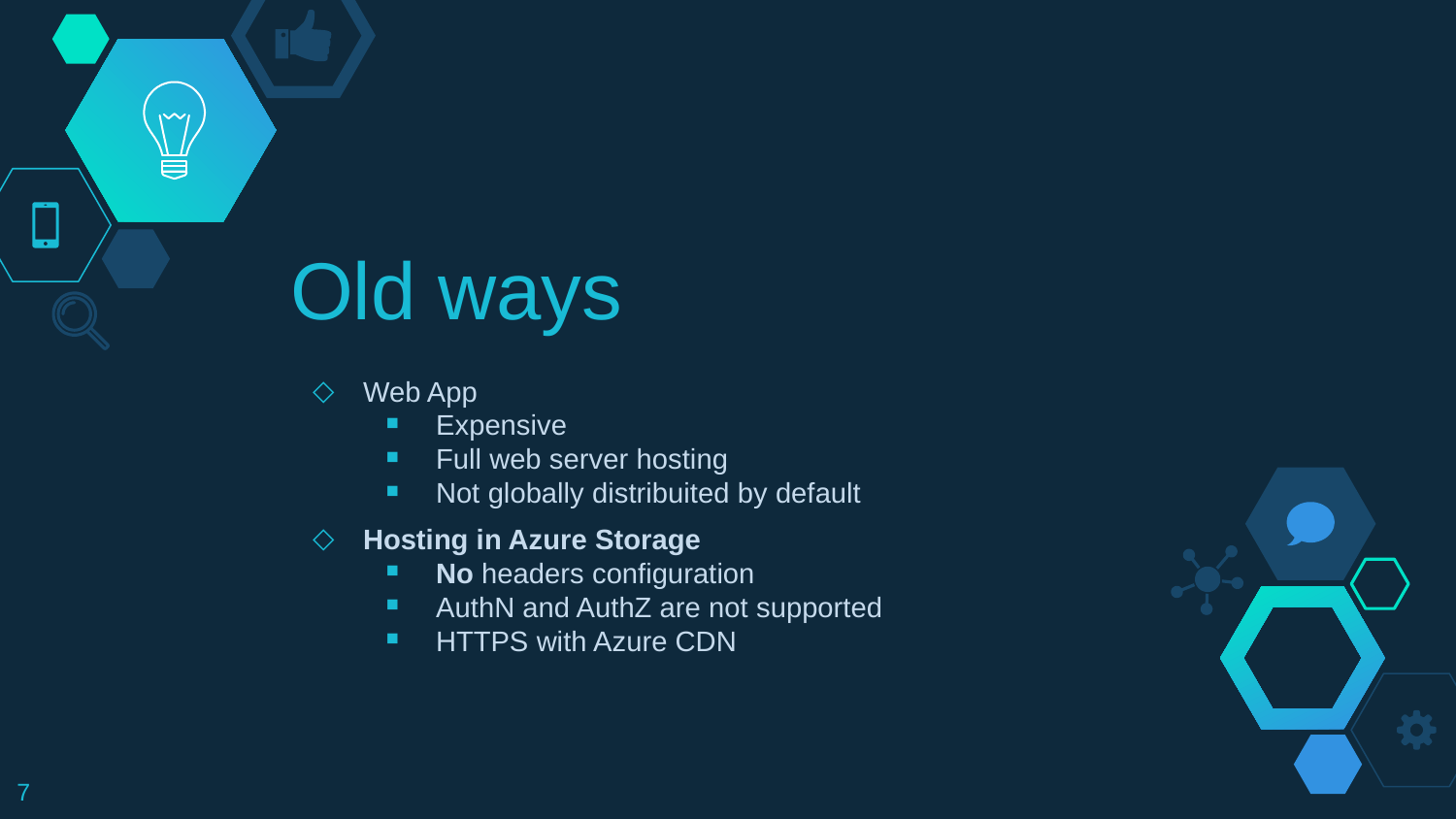

# Old ways
Web App
Expensive
Full web server hosting
Not globally distribuited by default
Hosting in Azure Storage
No headers configuration
AuthN and AuthZ are not supported
HTTPS with Azure CDN

7